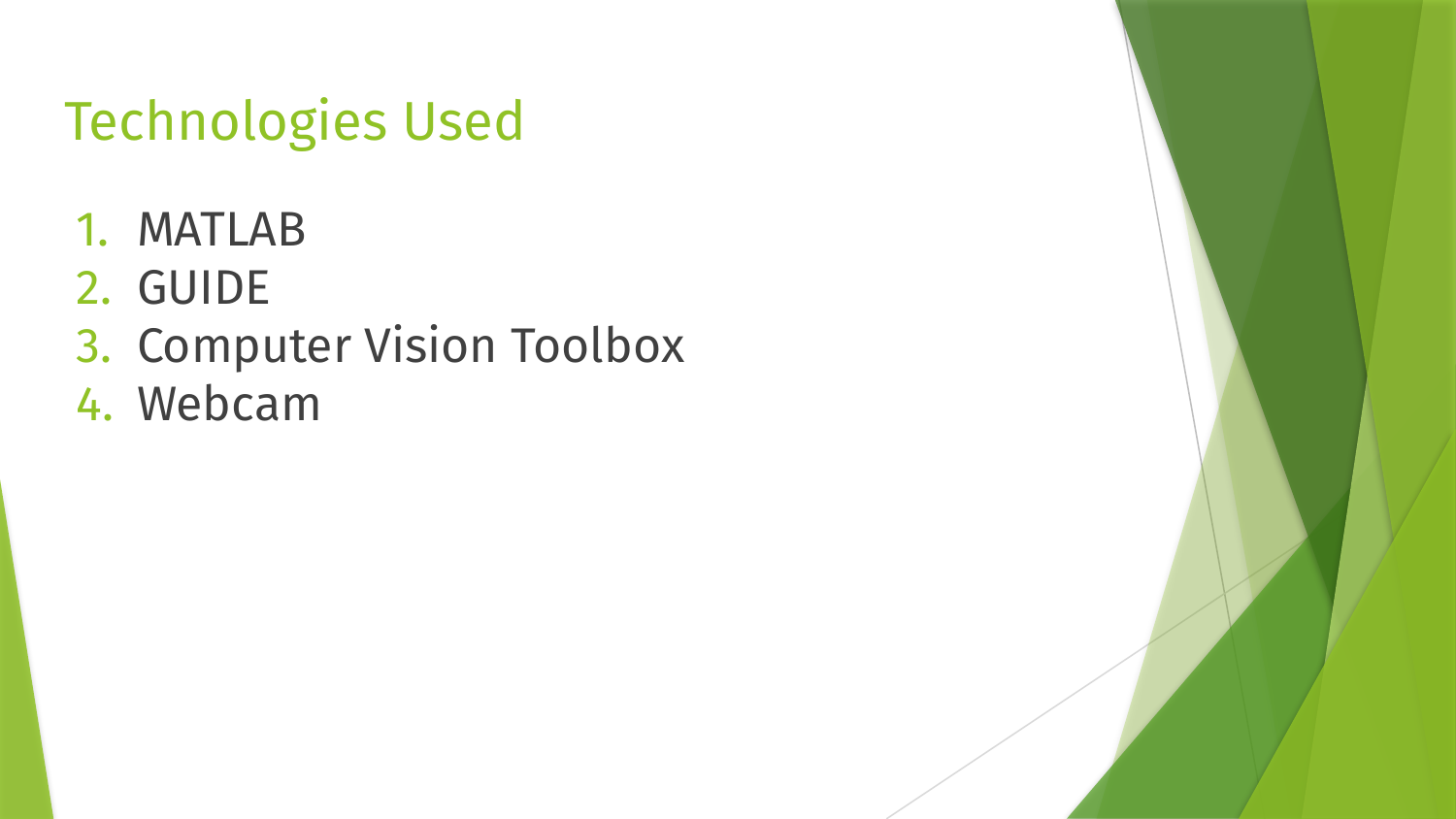

# Technologies Used
MATLAB
GUIDE
Computer Vision Toolbox
Webcam